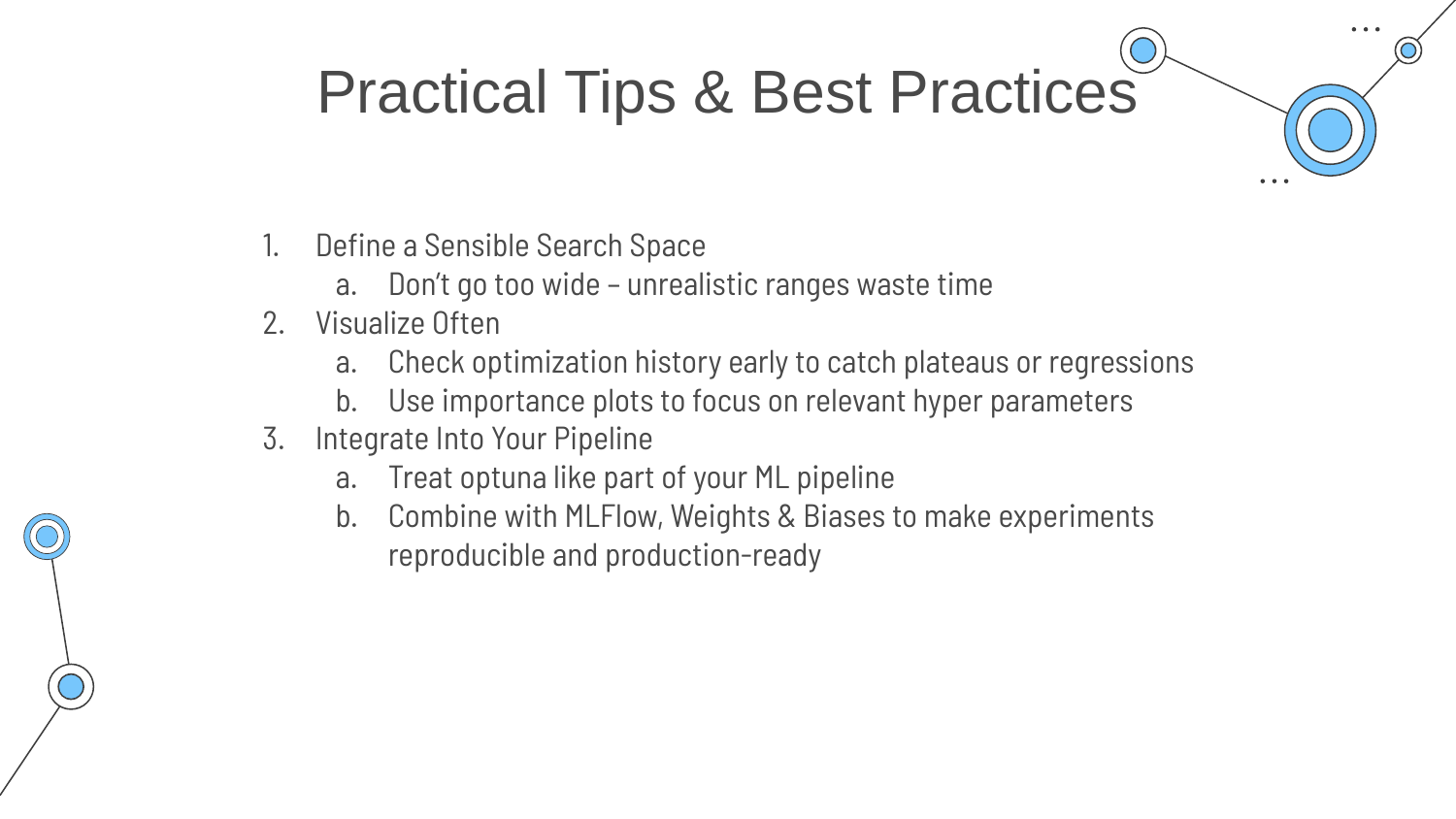

# Practical Tips & Best Practices
Define a Sensible Search Space
Don’t go too wide – unrealistic ranges waste time
Visualize Often
Check optimization history early to catch plateaus or regressions
Use importance plots to focus on relevant hyper parameters
Integrate Into Your Pipeline
Treat optuna like part of your ML pipeline
Combine with MLFlow, Weights & Biases to make experiments reproducible and production-ready